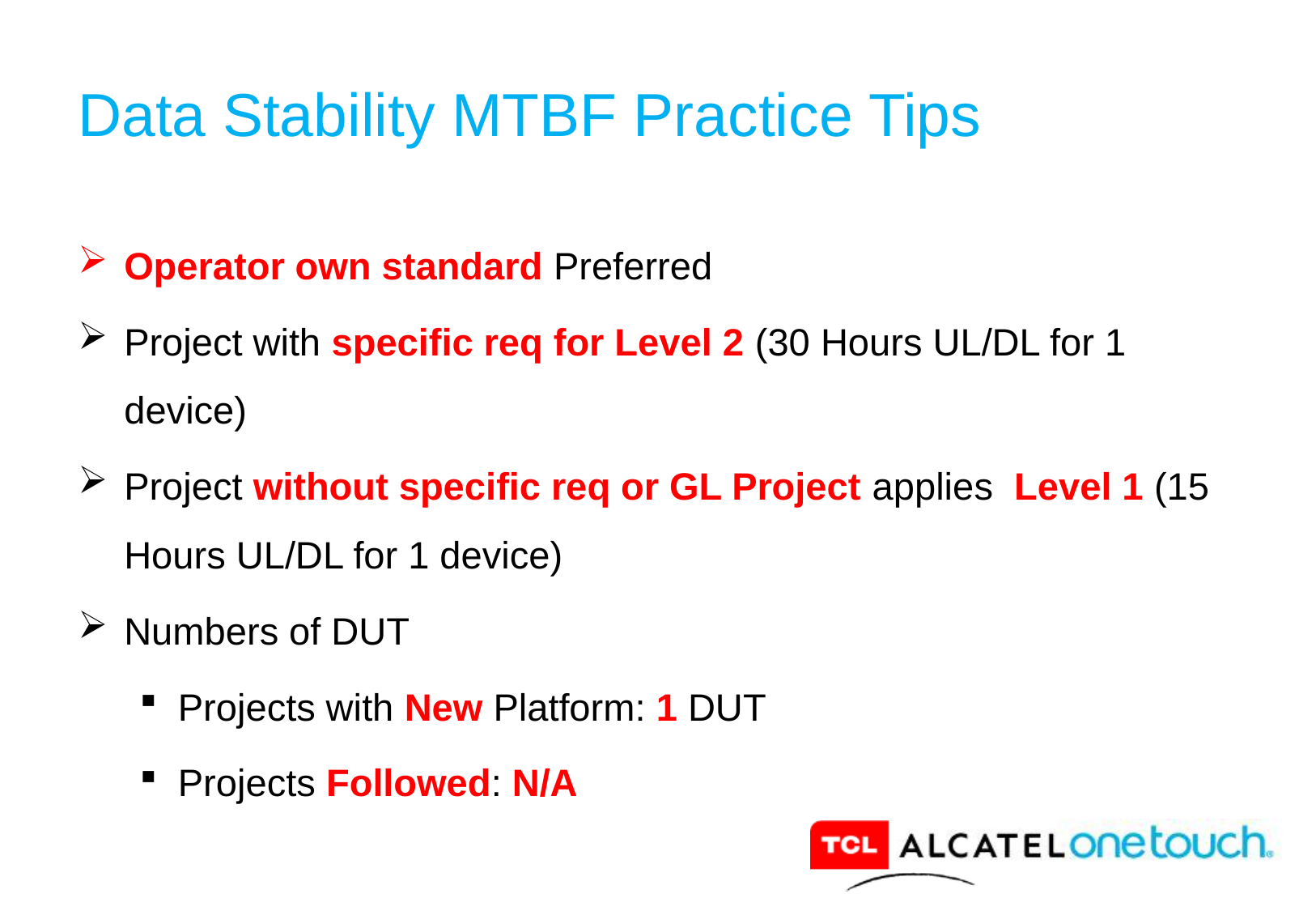

# Data Stability MTBF Practice Tips
Operator own standard Preferred
Project with specific req for Level 2 (30 Hours UL/DL for 1 device)
Project without specific req or GL Project applies  Level 1 (15 Hours UL/DL for 1 device)
Numbers of DUT
Projects with New Platform: 1 DUT
Projects Followed: N/A